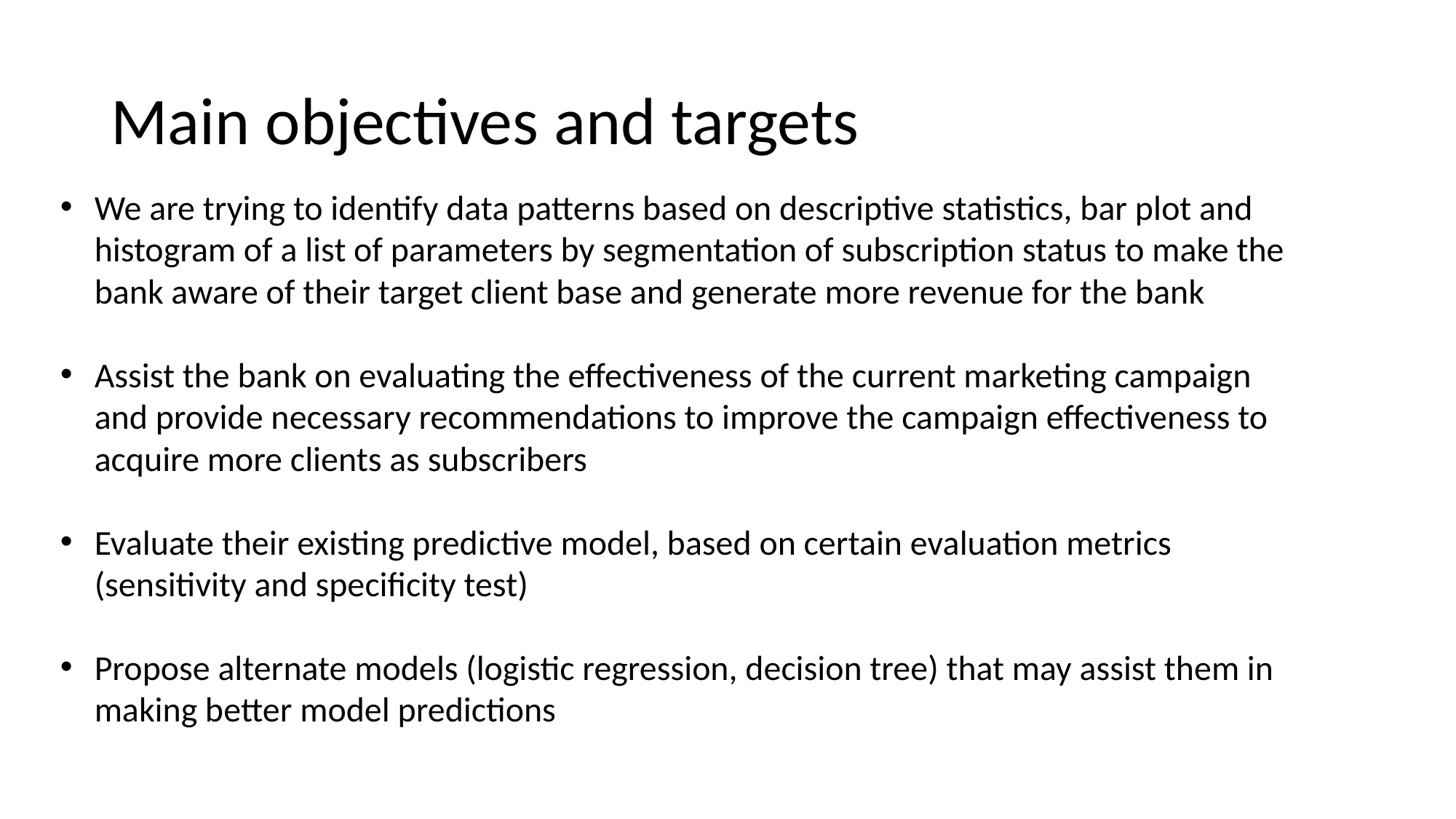

# Main objectives and targets
We are trying to identify data patterns based on descriptive statistics, bar plot and histogram of a list of parameters by segmentation of subscription status to make the bank aware of their target client base and generate more revenue for the bank

Assist the bank on evaluating the effectiveness of the current marketing campaign and provide necessary recommendations to improve the campaign effectiveness to acquire more clients as subscribers

Evaluate their existing predictive model, based on certain evaluation metrics (sensitivity and specificity test)

Propose alternate models (logistic regression, decision tree) that may assist them in making better model predictions